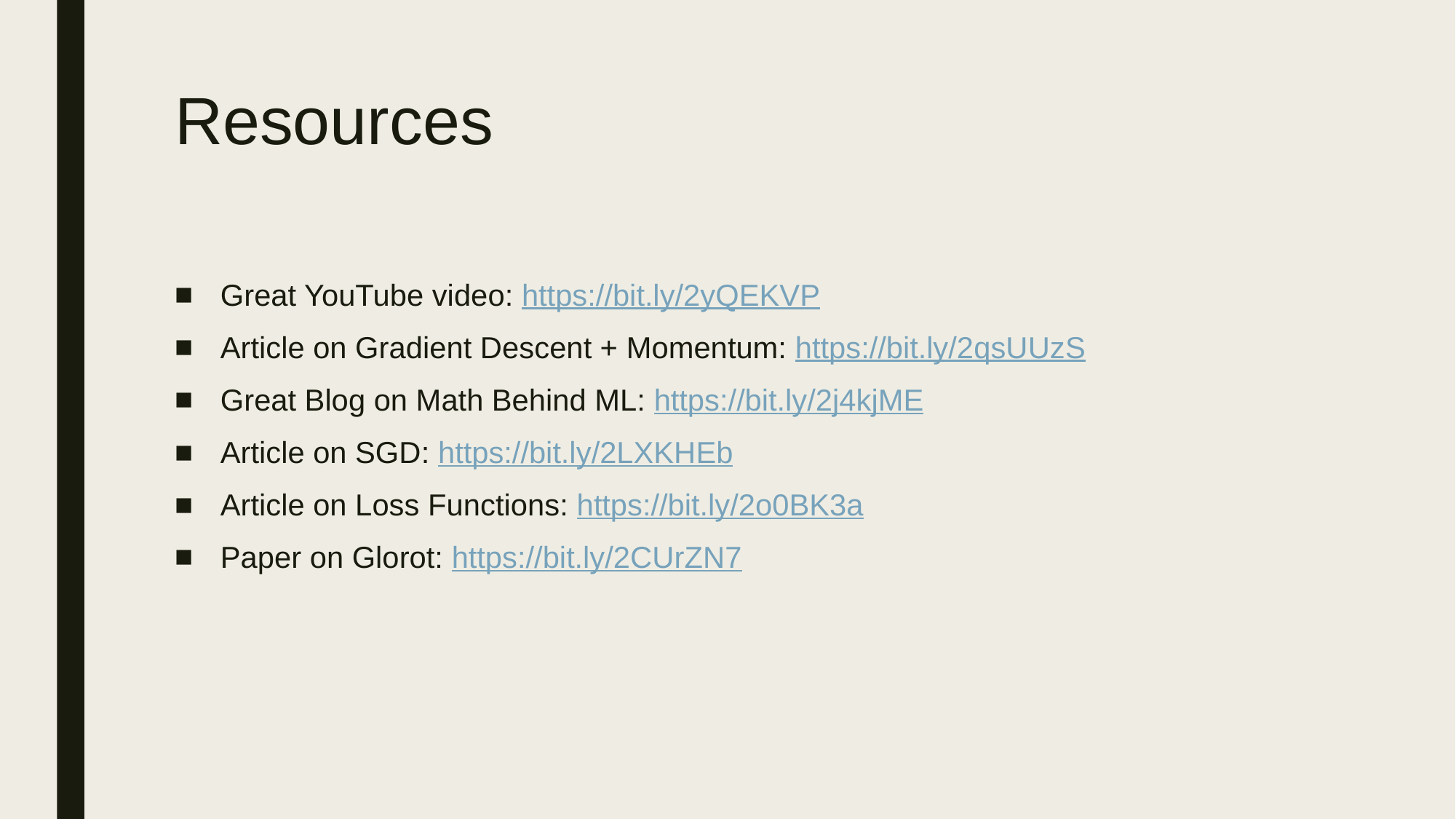

# Resources
Great YouTube video: https://bit.ly/2yQEKVP
Article on Gradient Descent + Momentum: https://bit.ly/2qsUUzS
Great Blog on Math Behind ML: https://bit.ly/2j4kjME
Article on SGD: https://bit.ly/2LXKHEb
Article on Loss Functions: https://bit.ly/2o0BK3a
Paper on Glorot: https://bit.ly/2CUrZN7